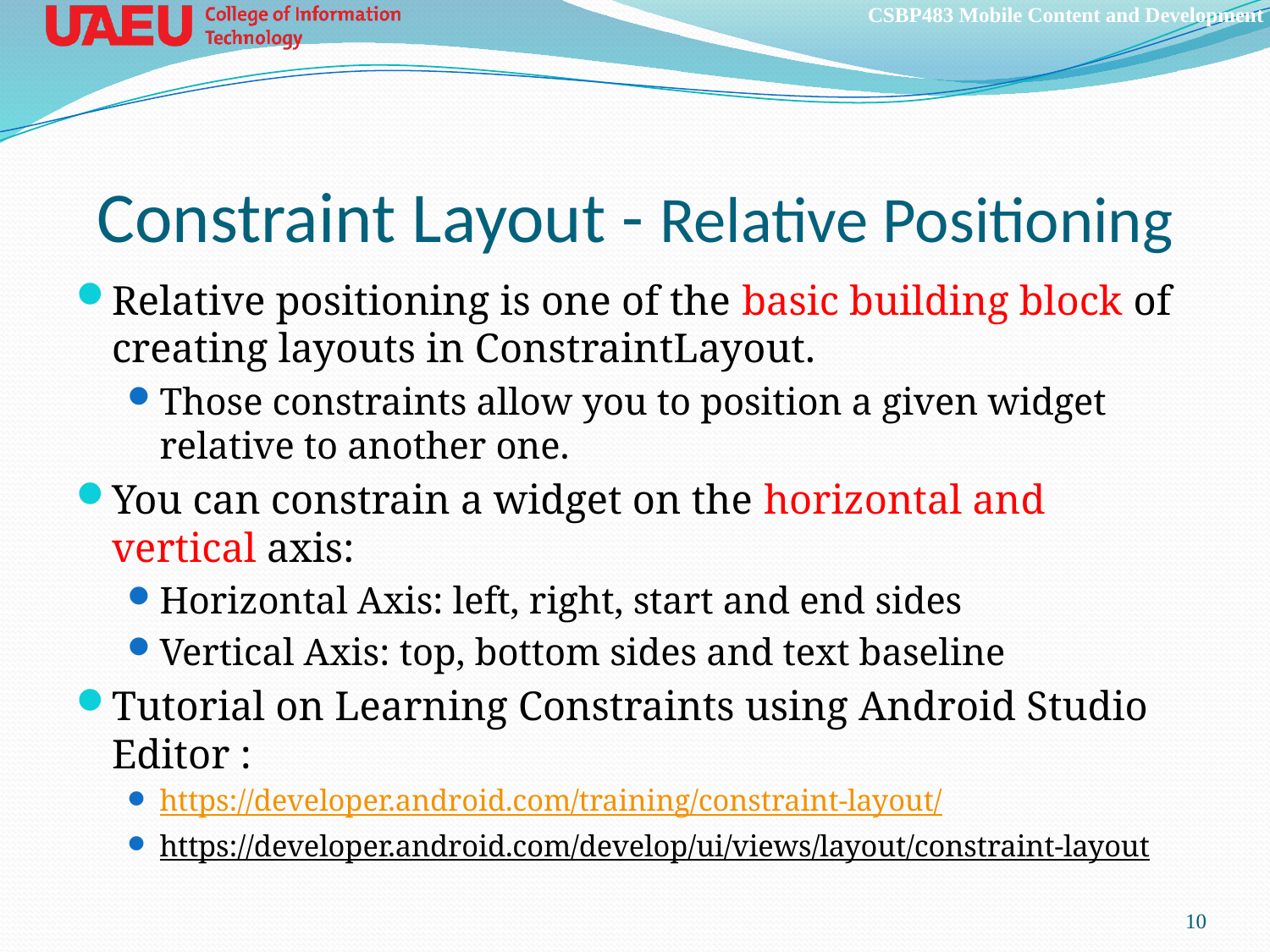

# Constraint Layout - Relative Positioning
Relative positioning is one of the basic building block of creating layouts in ConstraintLayout.
Those constraints allow you to position a given widget relative to another one.
You can constrain a widget on the horizontal and vertical axis:
Horizontal Axis: left, right, start and end sides
Vertical Axis: top, bottom sides and text baseline
Tutorial on Learning Constraints using Android Studio Editor :
https://developer.android.com/training/constraint-layout/
https://developer.android.com/develop/ui/views/layout/constraint-layout

10